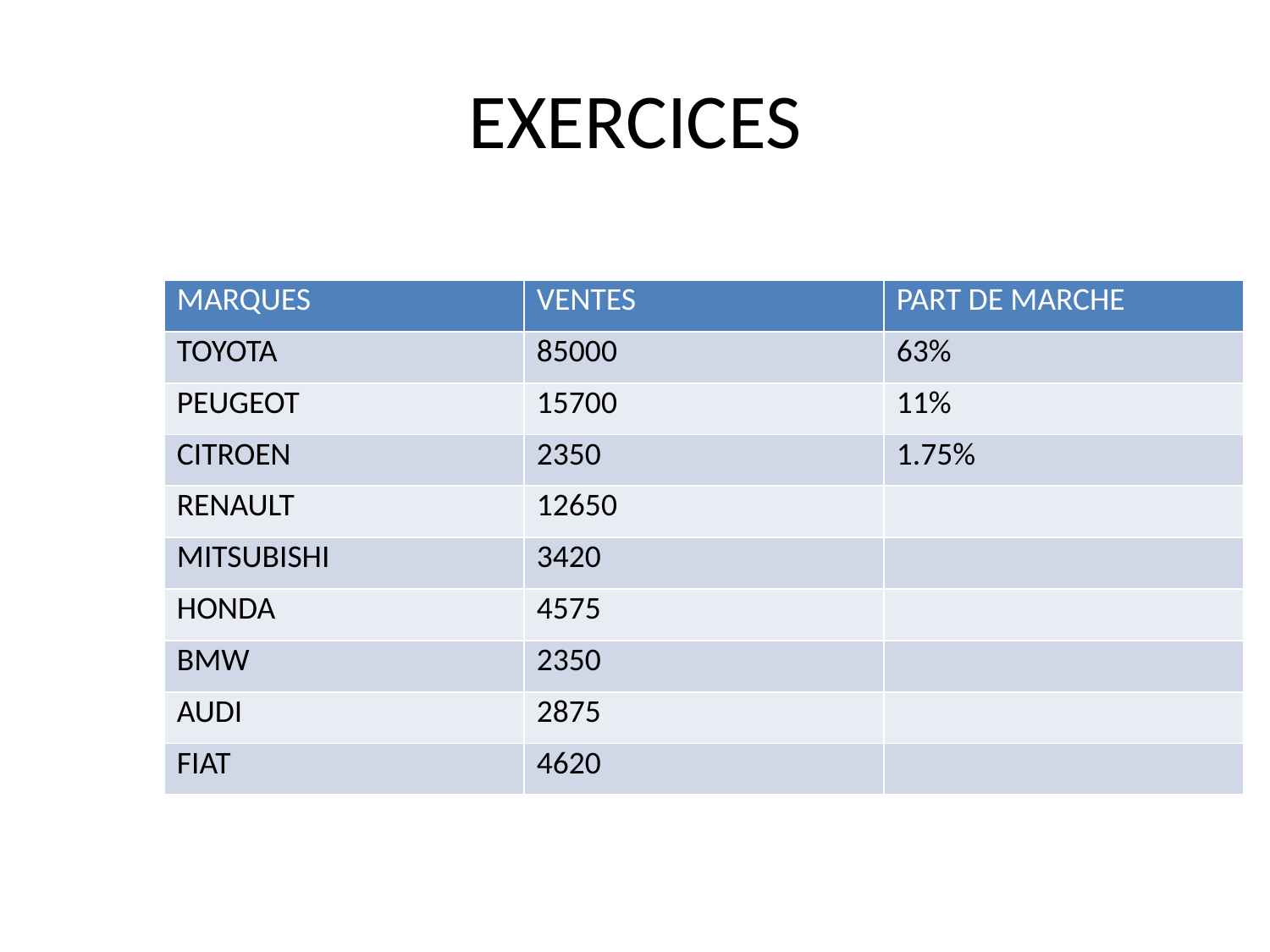

# EXERCICES
| MARQUES | VENTES | PART DE MARCHE |
| --- | --- | --- |
| TOYOTA | 85000 | 63% |
| PEUGEOT | 15700 | 11% |
| CITROEN | 2350 | 1.75% |
| RENAULT | 12650 |  |
| MITSUBISHI | 3420 |  |
| HONDA | 4575 |  |
| BMW | 2350 |  |
| AUDI | 2875 |  |
| FIAT | 4620 |  |